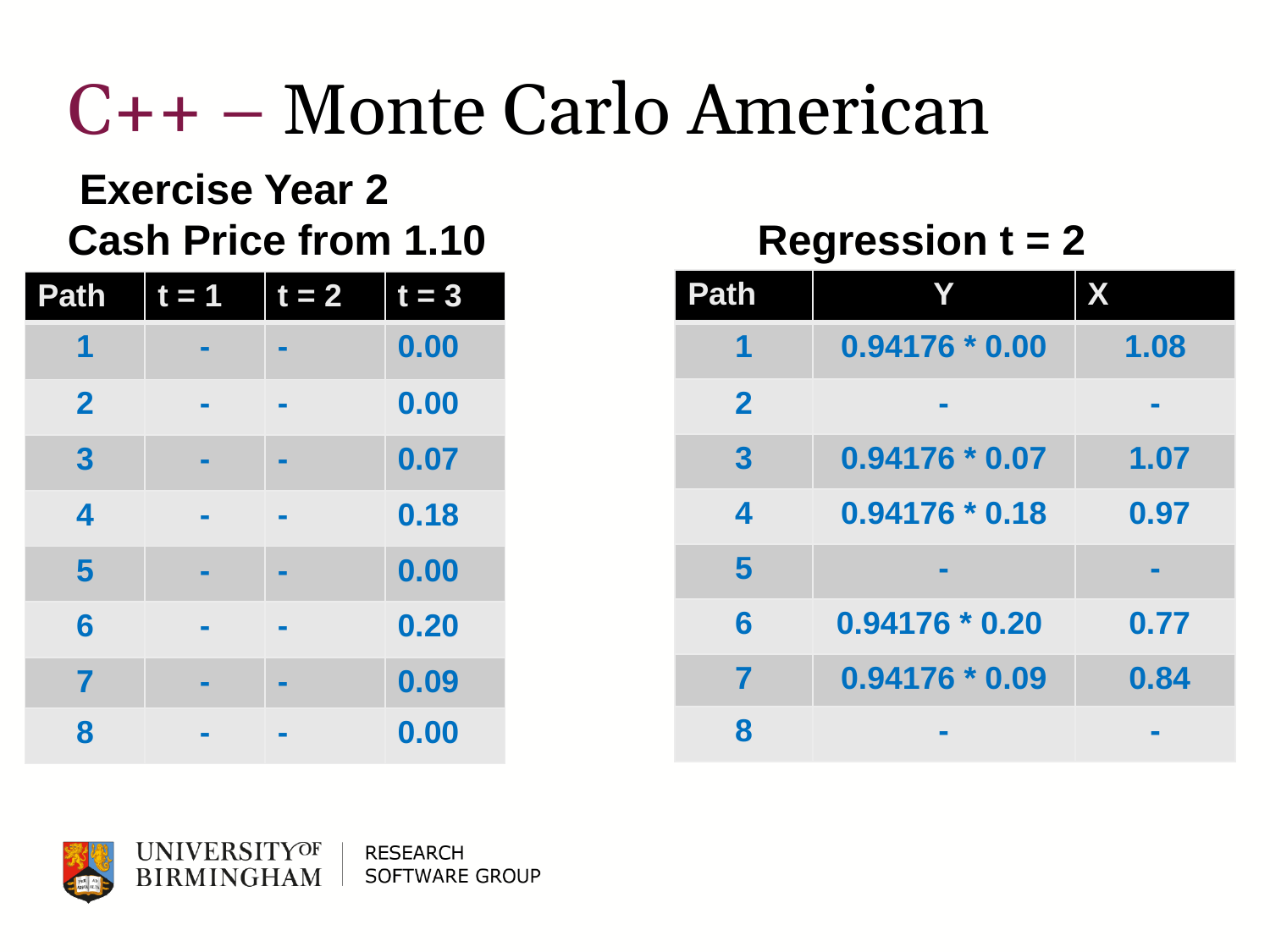

# C++ – Monte Carlo American
 Exercise Year 2
Cash Price from 1.10                       Regression t = 2
| Path | Y | X |
| --- | --- | --- |
| 1 | 0.94176 \* 0.00 | 1.08 |
| 2 | - | - |
| 3 | 0.94176 \* 0.07 | 1.07 |
| 4 | 0.94176 \* 0.18 | 0.97 |
| 5 | - | - |
| 6 | 0.94176 \* 0.20 | 0.77 |
| 7 | 0.94176 \* 0.09 | 0.84 |
| 8 | - | - |
| Path | t = 1 | t = 2 | t = 3 |
| --- | --- | --- | --- |
| 1 | - | - | 0.00 |
| 2 | - | - | 0.00 |
| 3 | - | - | 0.07 |
| 4 | - | - | 0.18 |
| 5 | - | - | 0.00 |
| 6 | - | - | 0.20 |
| 7 | - | - | 0.09 |
| 8 | - | - | 0.00 |